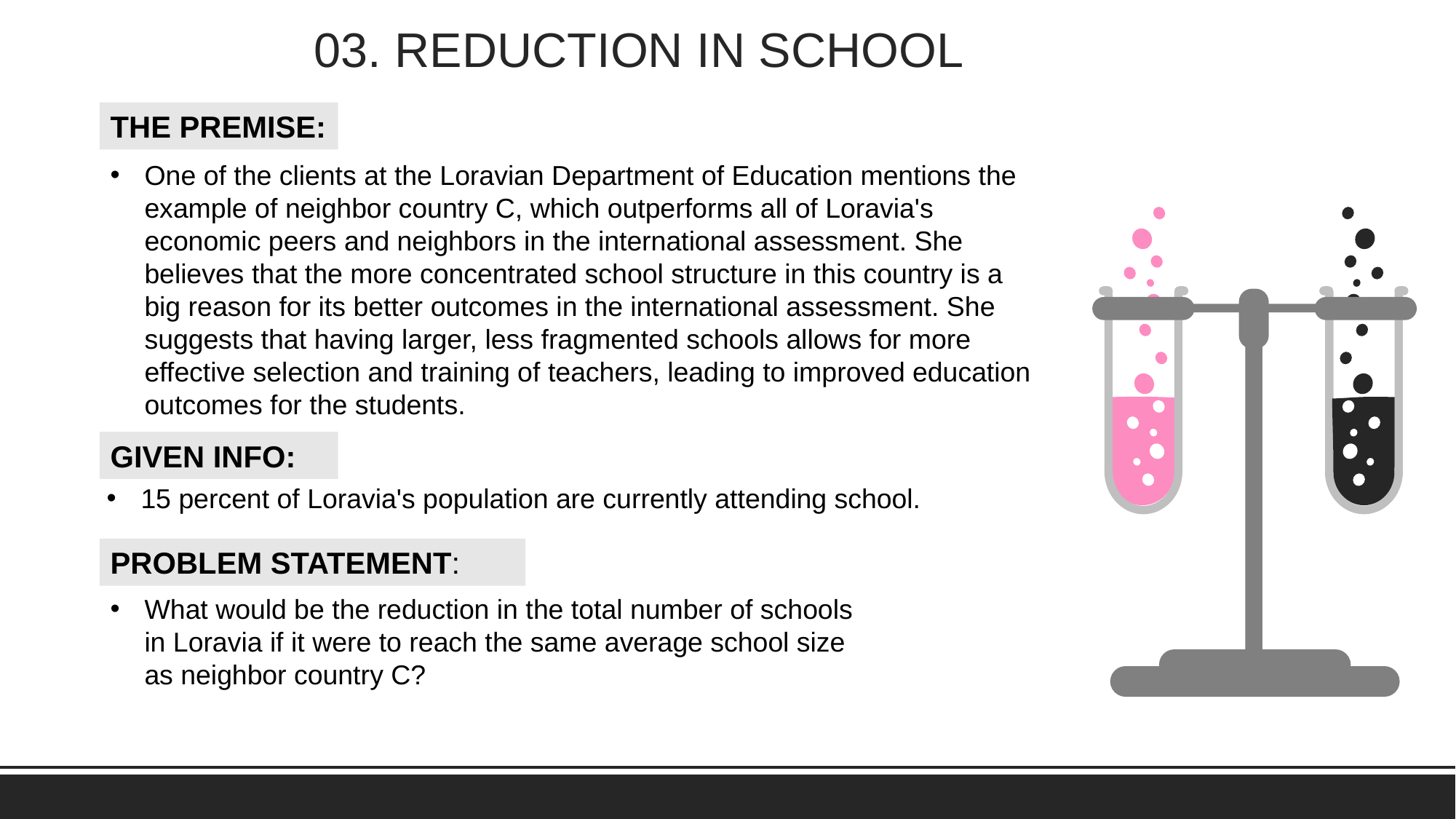

03. REDUCTION IN SCHOOL
THE PREMISE:
One of the clients at the Loravian Department of Education mentions the example of neighbor country C, which outperforms all of Loravia's economic peers and neighbors in the international assessment. She believes that the more concentrated school structure in this country is a big reason for its better outcomes in the international assessment. She suggests that having larger, less fragmented schools allows for more effective selection and training of teachers, leading to improved education outcomes for the students.

GIVEN INFO:
15 percent of Loravia's population are currently attending school.
PROBLEM STATEMENT:
What would be the reduction in the total number of schools in Loravia if it were to reach the same average school size as neighbor country C?